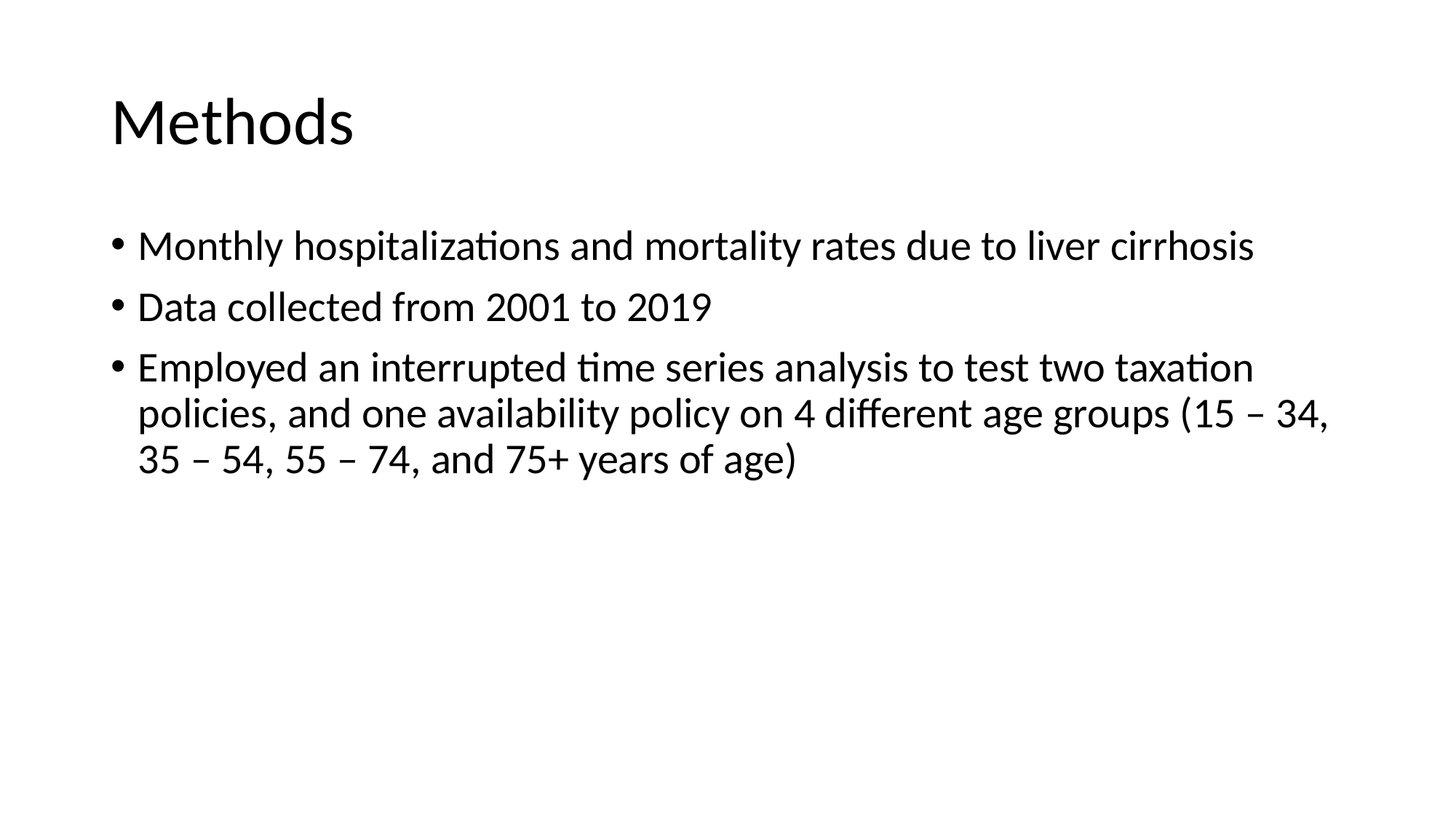

# Methods
Monthly hospitalizations and mortality rates due to liver cirrhosis
Data collected from 2001 to 2019
Employed an interrupted time series analysis to test two taxation policies, and one availability policy on 4 different age groups (15 – 34, 35 – 54, 55 – 74, and 75+ years of age)